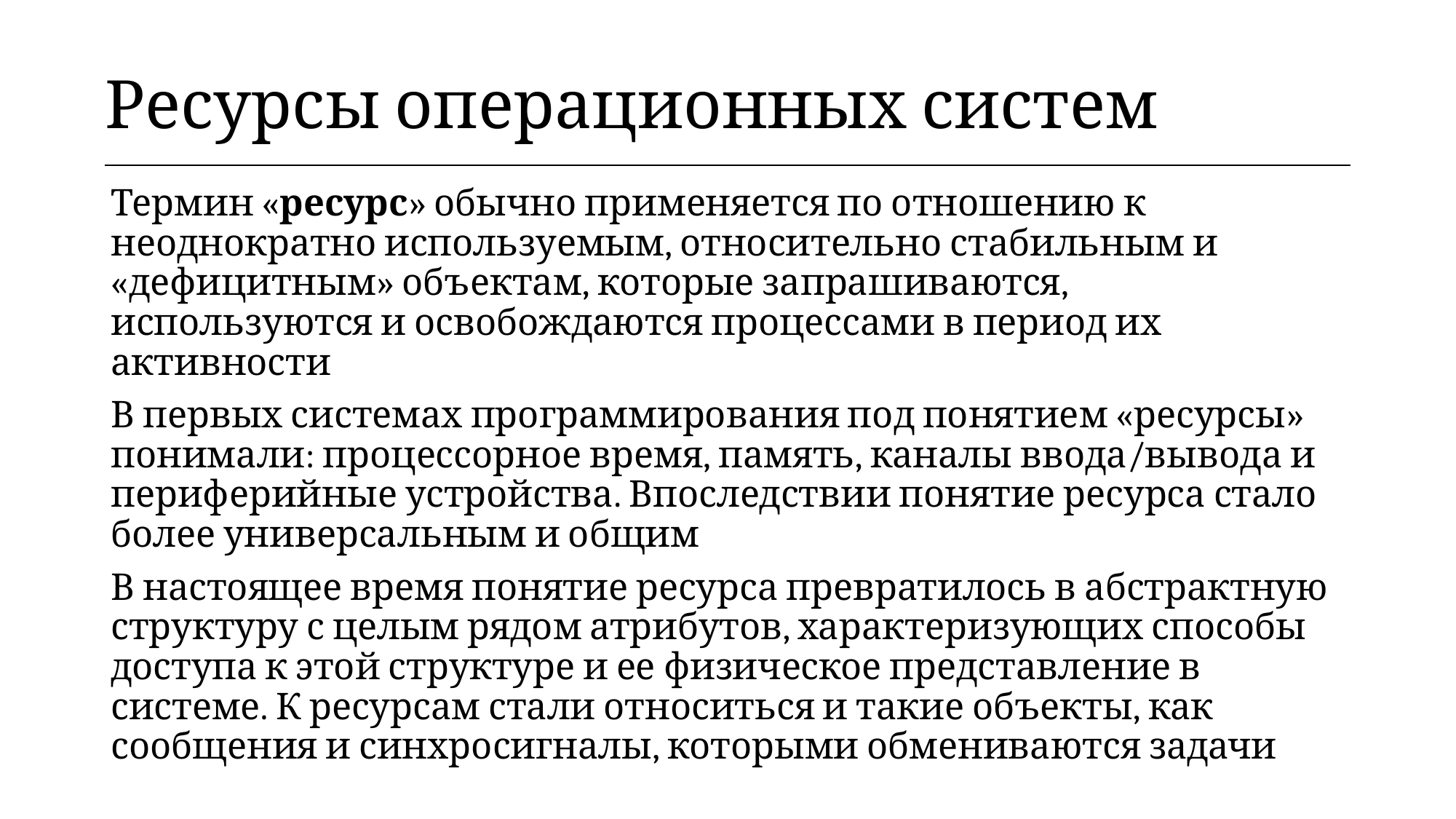

| Ресурсы операционных систем |
| --- |
Термин «ресурс» обычно применяется по отношению к неоднократно используемым, относительно стабильным и «дефицитным» объектам, которые запрашиваются, используются и освобождаются процессами в период их активности
В первых системах программирования под понятием «ресурсы» понимали: процессорное время, память, каналы ввода/вывода и периферийные устройства. Впоследствии понятие ресурса стало более универсальным и общим
В настоящее время понятие ресурса превратилось в абстрактную структуру с целым рядом атрибутов, характеризующих способы доступа к этой структуре и ее физическое представление в системе. К ресурсам стали относиться и такие объекты, как сообщения и синхросигналы, которыми обмениваются задачи